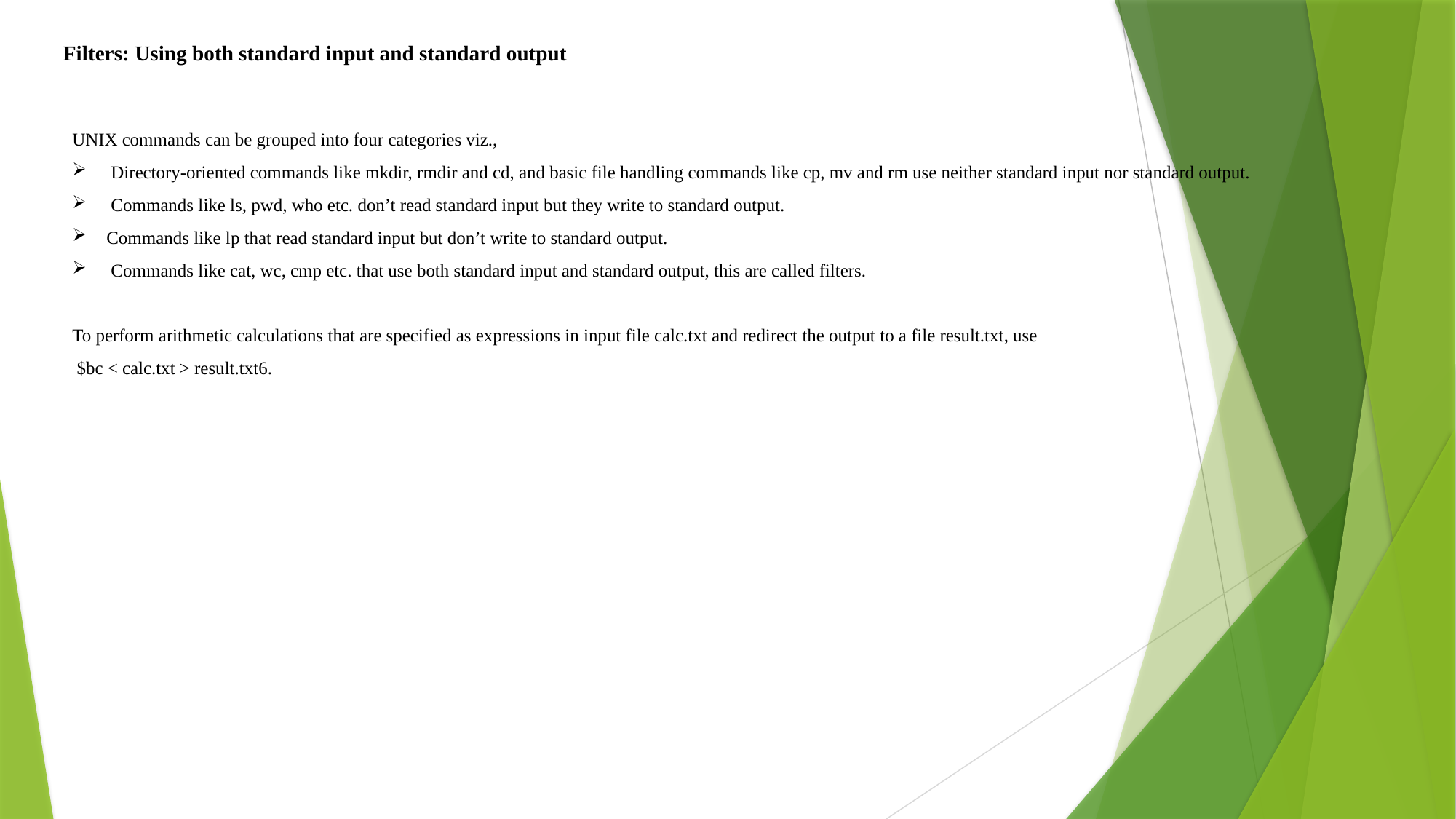

Filters: Using both standard input and standard output

UNIX commands can be grouped into four categories viz.,
 Directory-oriented commands like mkdir, rmdir and cd, and basic file handling commands like cp, mv and rm use neither standard input nor standard output.
 Commands like ls, pwd, who etc. don’t read standard input but they write to standard output.
Commands like lp that read standard input but don’t write to standard output.
 Commands like cat, wc, cmp etc. that use both standard input and standard output, this are called filters.

To perform arithmetic calculations that are specified as expressions in input file calc.txt and redirect the output to a file result.txt, use
 $bc < calc.txt > result.txt6.